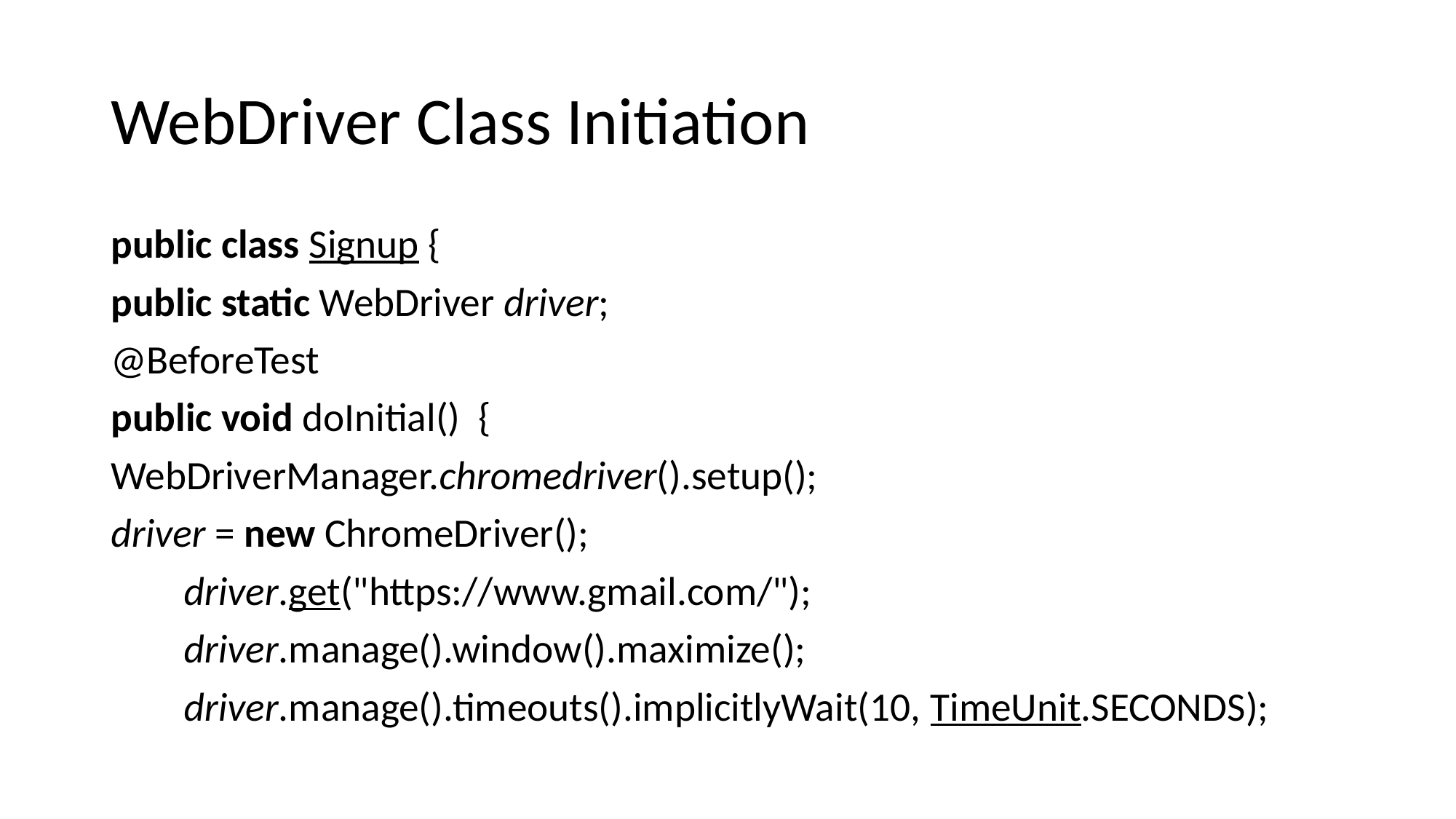

# WebDriver Class Initiation
public class Signup {
public static WebDriver driver;
@BeforeTest
public void doInitial()  {
WebDriverManager.chromedriver().setup();
driver = new ChromeDriver();
        driver.get("https://www.gmail.com/");
        driver.manage().window().maximize();
        driver.manage().timeouts().implicitlyWait(10, TimeUnit.SECONDS);